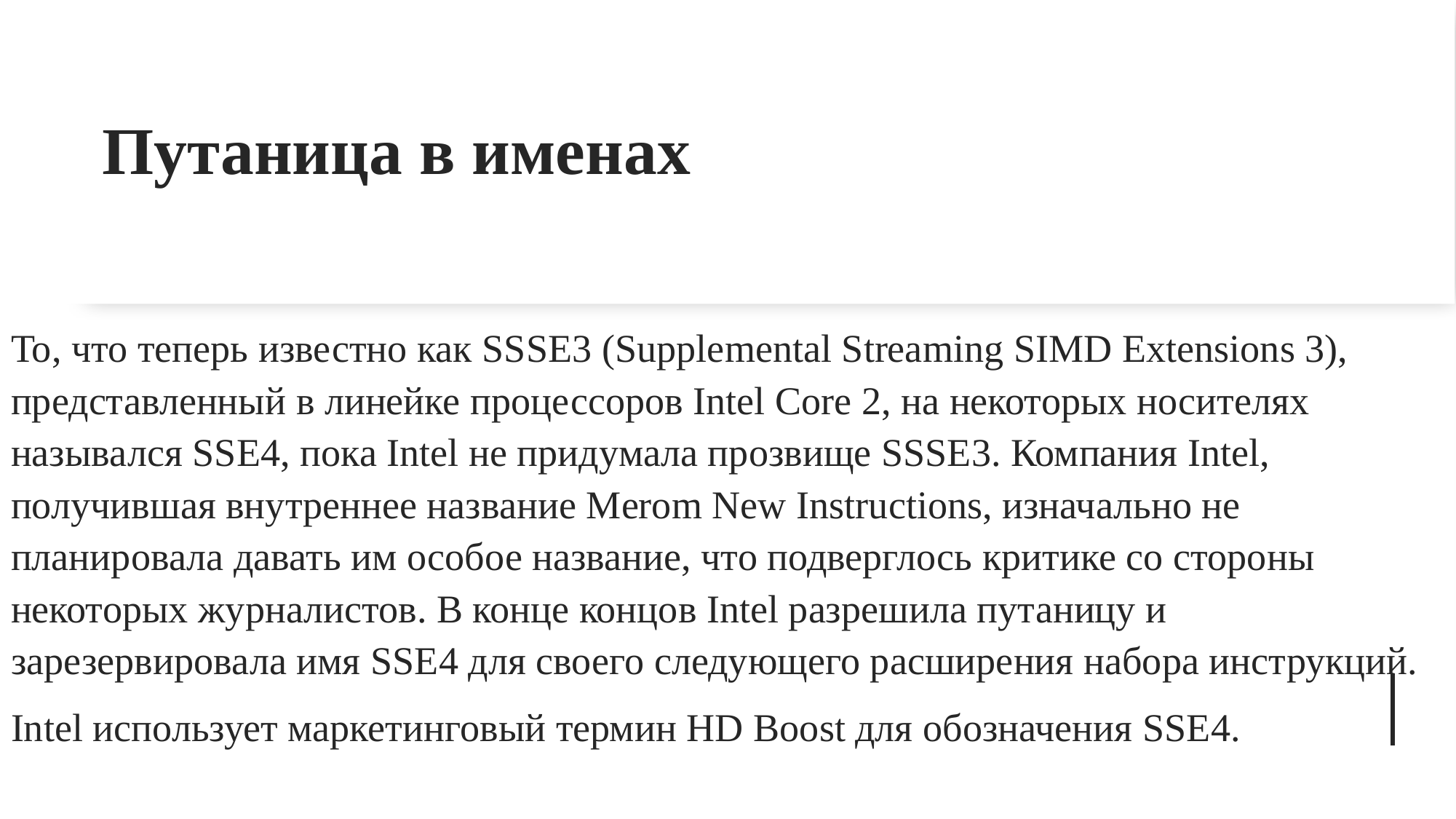

# Путаница в именах

То, что теперь известно как SSSE3 (Supplemental Streaming SIMD Extensions 3), представленный в линейке процессоров Intel Core 2, на некоторых носителях назывался SSE4, пока Intel не придумала прозвище SSSE3. Компания Intel, получившая внутреннее название Merom New Instructions, изначально не планировала давать им особое название, что подверглось критике со стороны некоторых журналистов. В конце концов Intel разрешила путаницу и зарезервировала имя SSE4 для своего следующего расширения набора инструкций.
Intel использует маркетинговый термин HD Boost для обозначения SSE4.